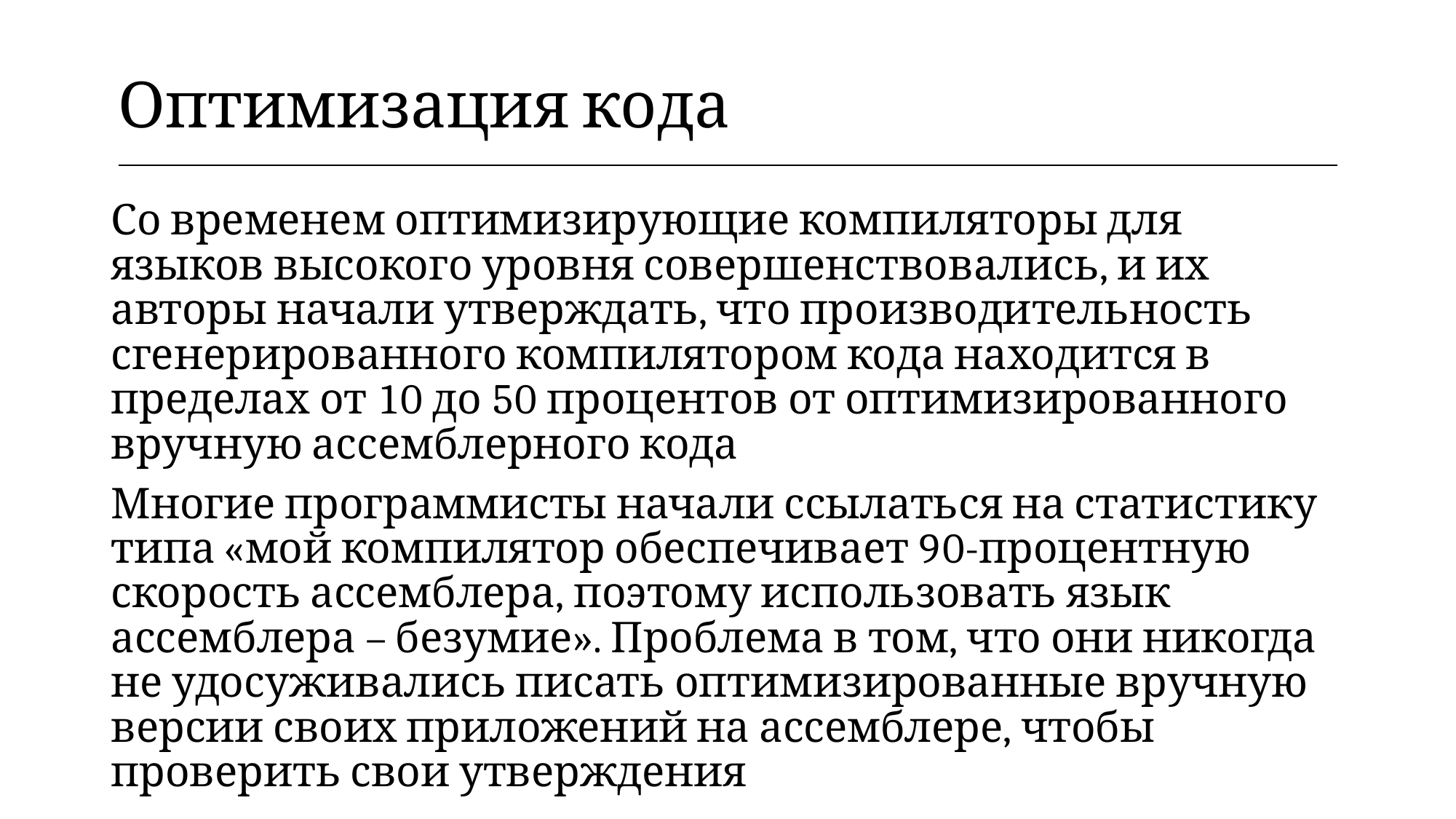

| Оптимизация кода |
| --- |
Со временем оптимизирующие компиляторы для языков высокого уровня совершенствовались, и их авторы начали утверждать, что производительность сгенерированного компилятором кода находится в пределах от 10 до 50 процентов от оптимизированного вручную ассемблерного кода
Многие программисты начали ссылаться на статистику типа «мой компилятор обеспечивает 90-процентную скорость ассемблера, поэтому использовать язык ассемблера – безумие». Проблема в том, что они никогда не удосуживались писать оптимизированные вручную версии своих приложений на ассемблере, чтобы проверить свои утверждения